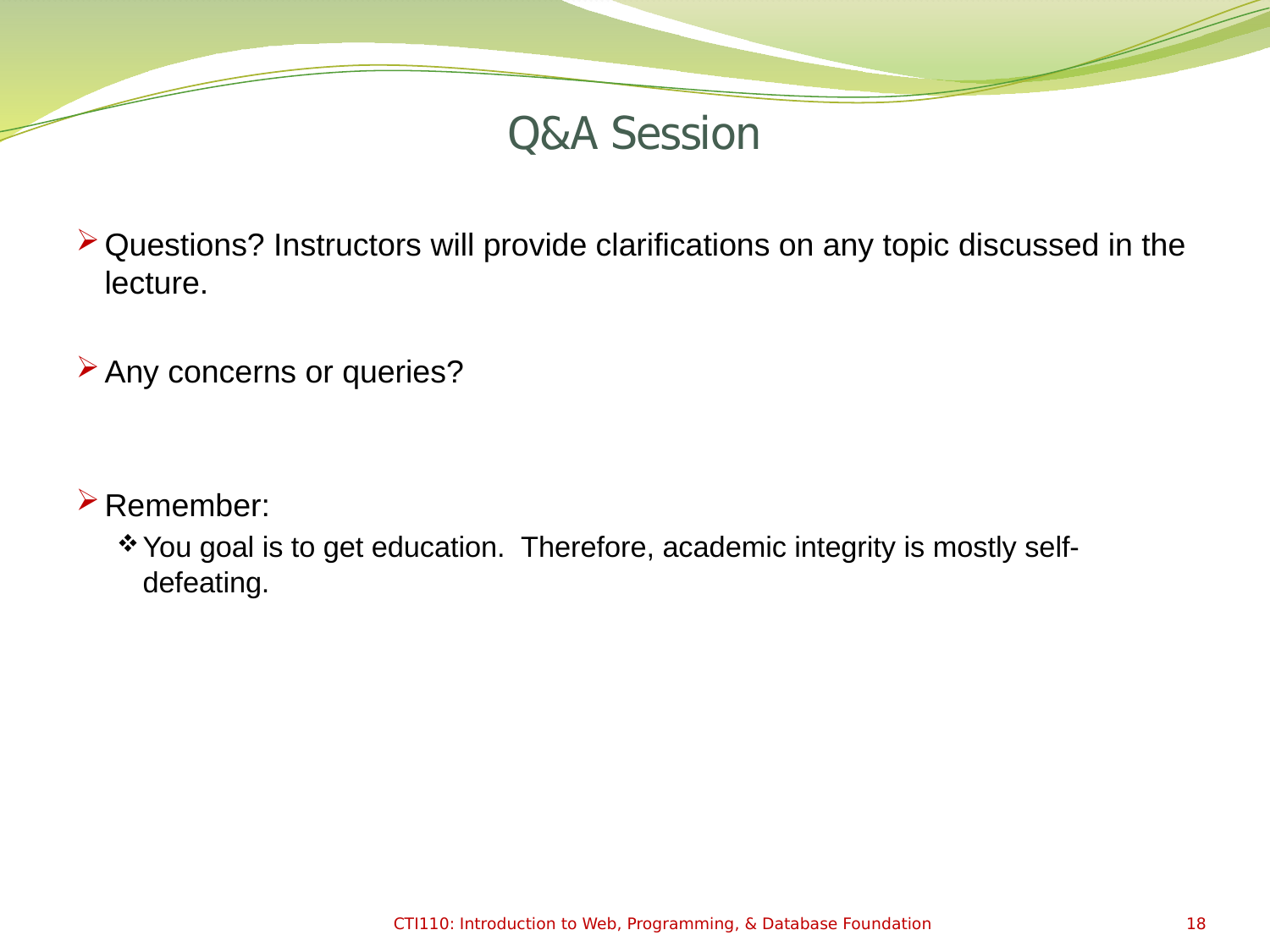

# Q&A Session
Questions? Instructors will provide clarifications on any topic discussed in the lecture.

Any concerns or queries?

Remember:
You goal is to get education.  Therefore, academic integrity is mostly self-defeating.

CTI110: Introduction to Web, Programming, & Database Foundation
18